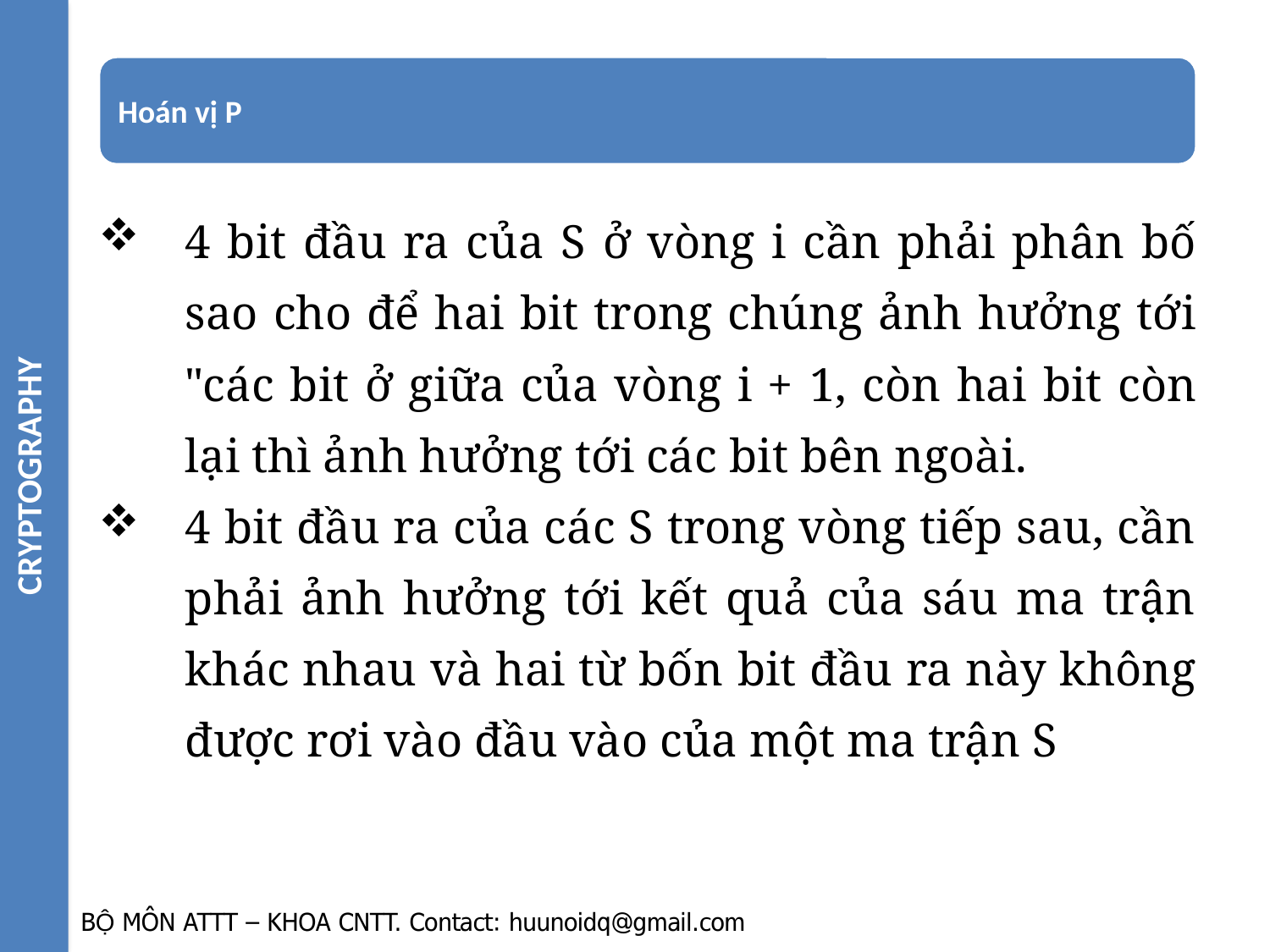

CRYPTOGRAPHY
Hoán vị P
4 bit đầu ra của S ở vòng i cần phải phân bố sao cho để hai bit trong chúng ảnh hưởng tới "các bit ở giữa của vòng i + 1, còn hai bit còn lại thì ảnh hưởng tới các bit bên ngoài.
4 bit đầu ra của các S trong vòng tiếp sau, cần phải ảnh hưởng tới kết quả của sáu ma trận khác nhau và hai từ bốn bit đầu ra này không được rơi vào đầu vào của một ma trận S
BỘ MÔN ATTT – KHOA CNTT. Contact: huunoidq@gmail.com